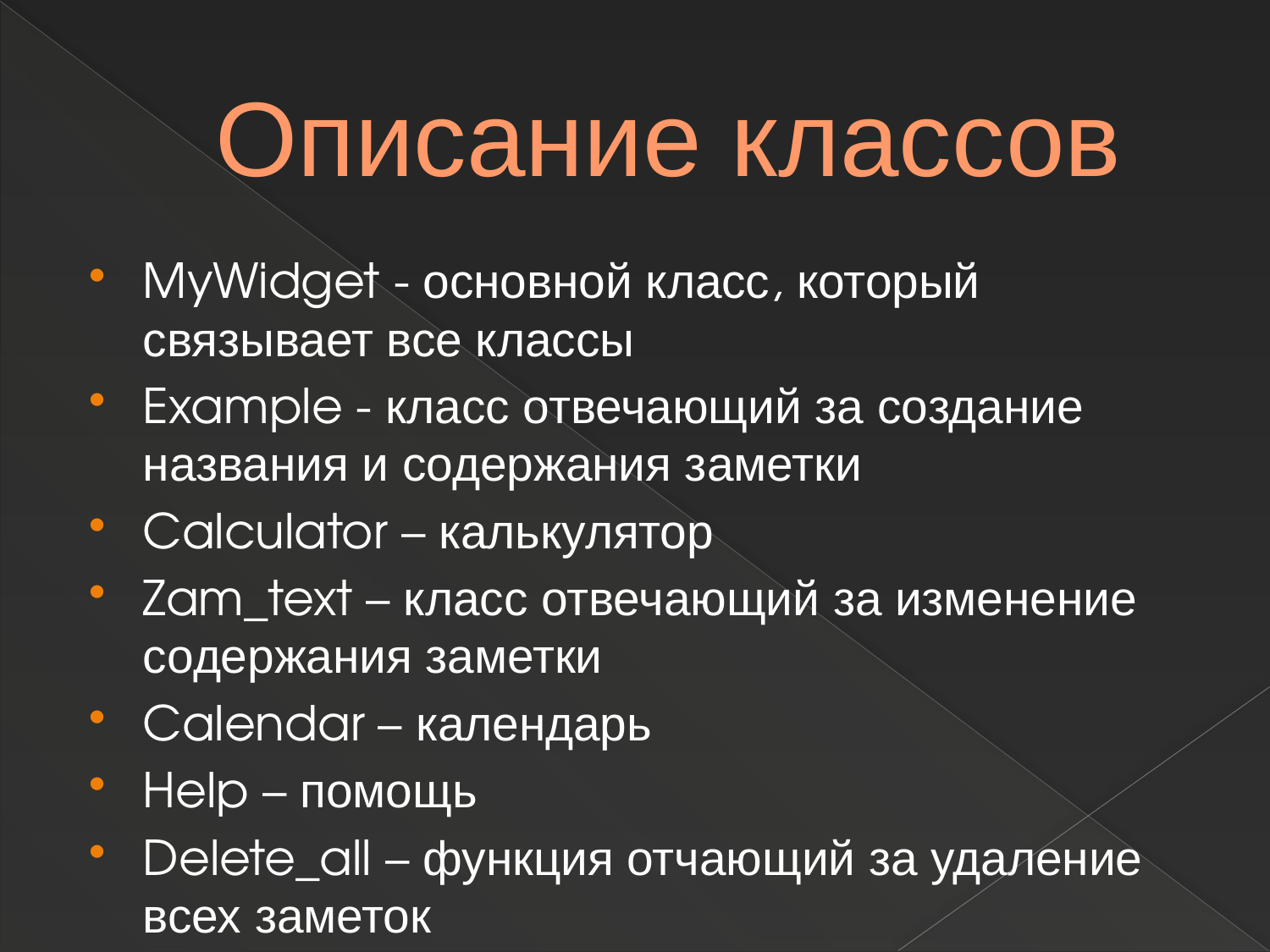

# Описание классов
MyWidget - основной класс, который связывает все классы
Example - класс отвечающий за создание названия и содержания заметки
Calculator – калькулятор
Zam_text – класс отвечающий за изменение содержания заметки
Calendar – календарь
Help – помощь
Delete_all – функция отчающий за удаление всех заметок